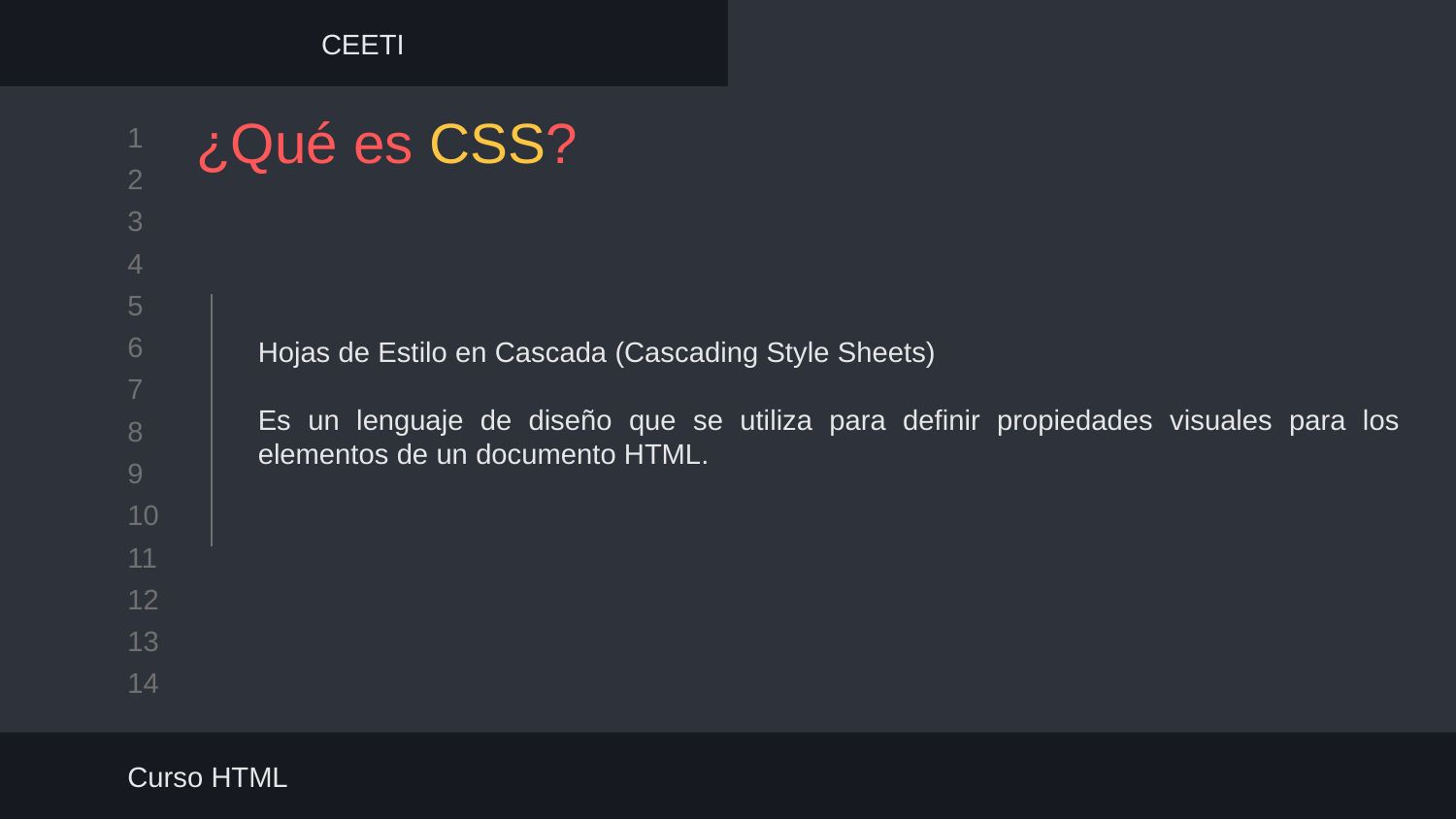

CEETI
¿Qué es CSS?
Hojas de Estilo en Cascada (Cascading Style Sheets)

Es un lenguaje de diseño que se utiliza para definir propiedades visuales para los elementos de un documento HTML.

Curso HTML